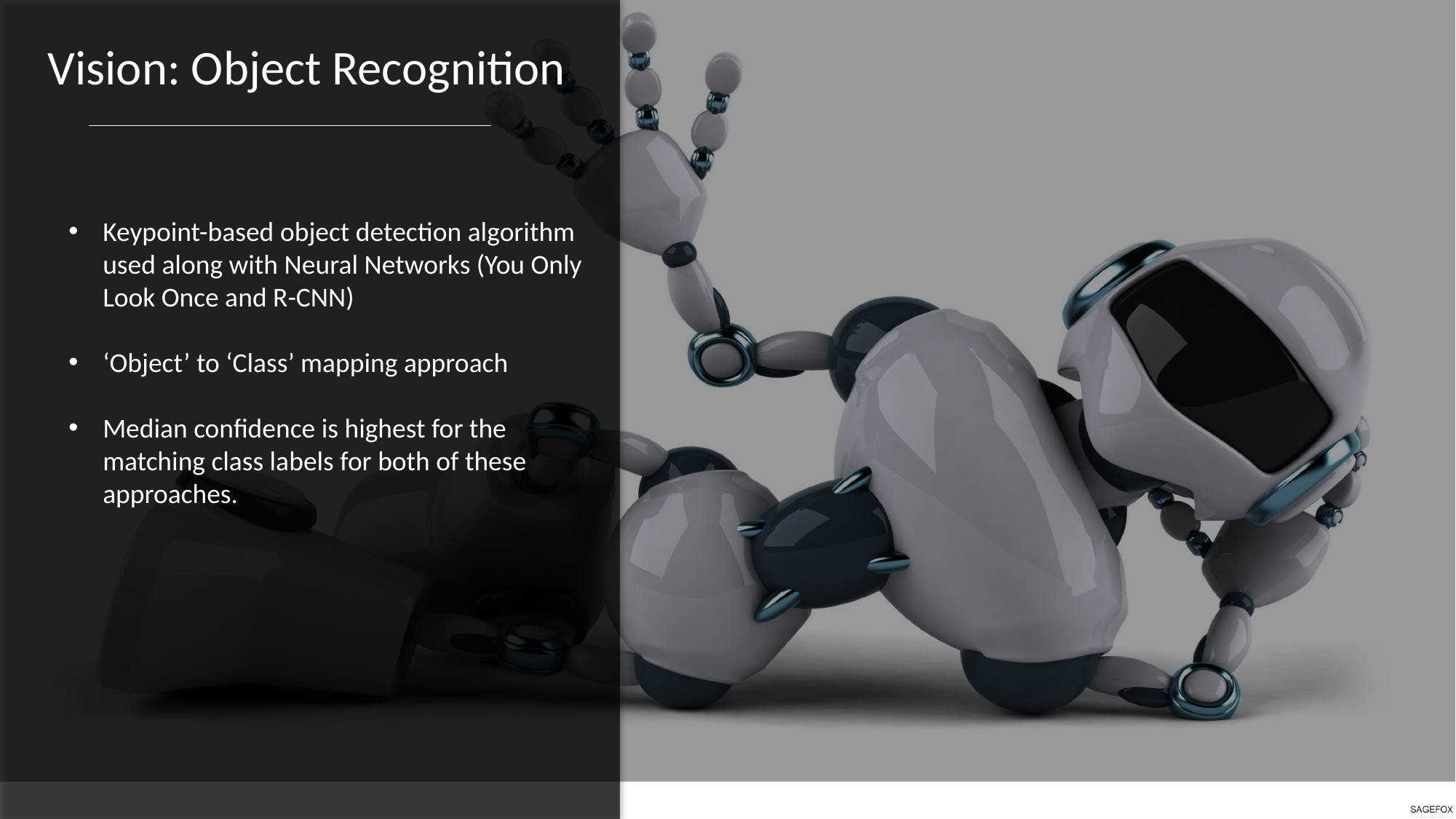

Vision: Object Recognition

Keypoint-based object detection algorithm used along with Neural Networks (You Only Look Once and R-CNN)

‘Object’ to ‘Class’ mapping approach

Median confidence is highest for the matching class labels for both of these approaches.